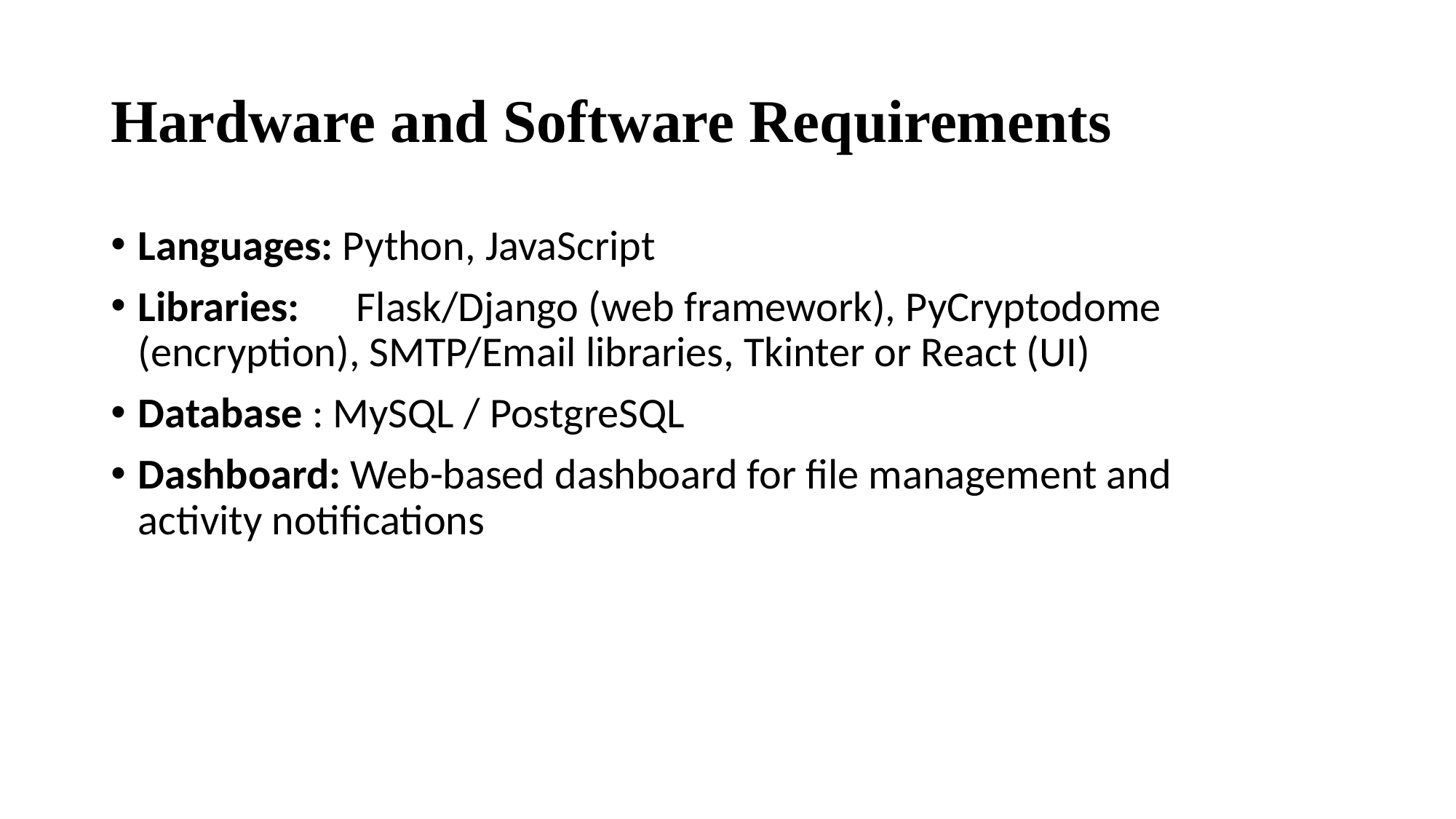

# Hardware and Software Requirements
Languages: Python, JavaScript
Libraries: 	Flask/Django (web framework), PyCryptodome (encryption), SMTP/Email libraries, Tkinter or React (UI)
Database : MySQL / PostgreSQL
Dashboard: Web-based dashboard for file management and activity notifications